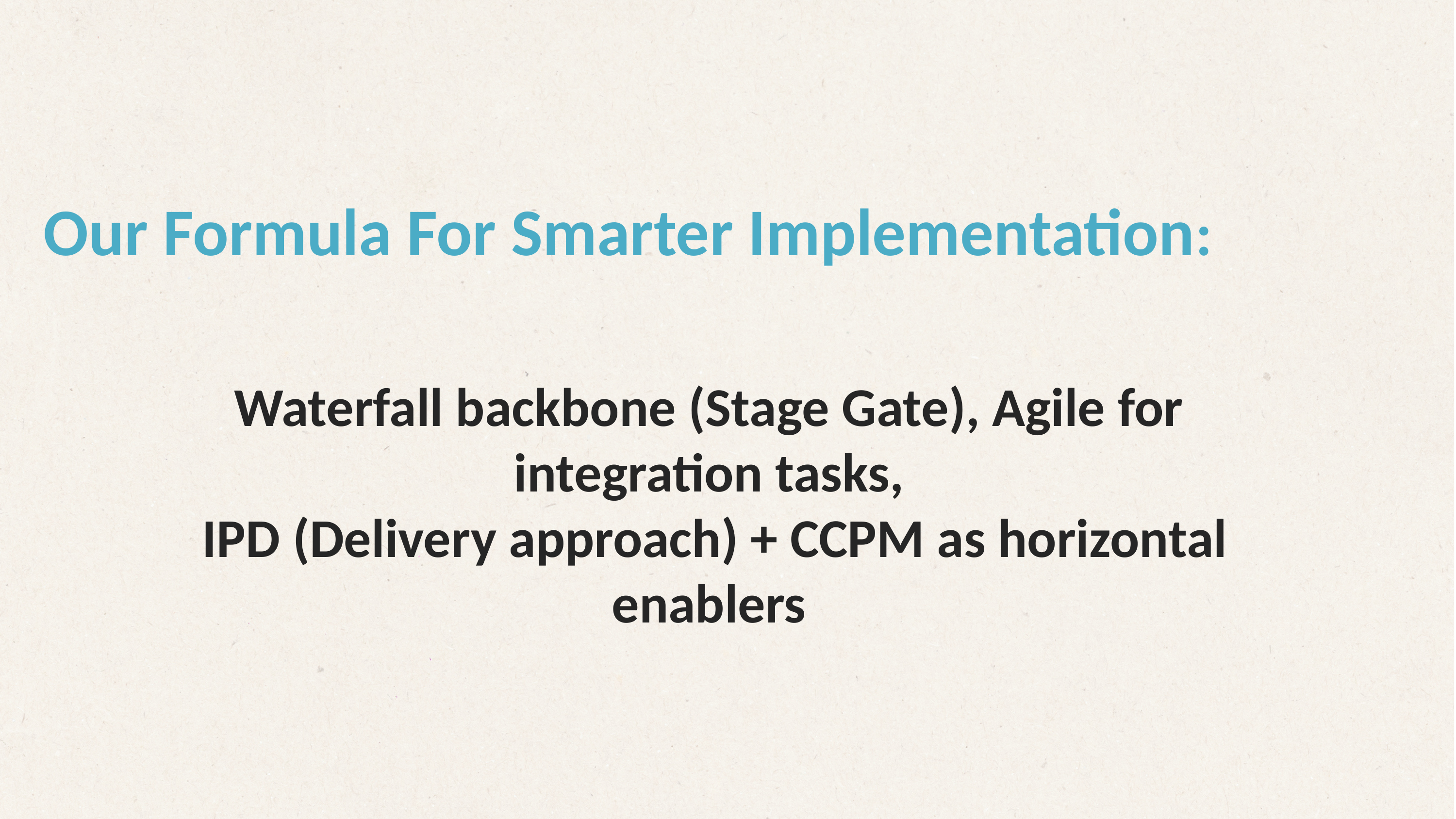

Our Formula For Smarter Implementation:

Waterfall backbone (Stage Gate), Agile for integration tasks,
 IPD (Delivery approach) + CCPM as horizontal enablers